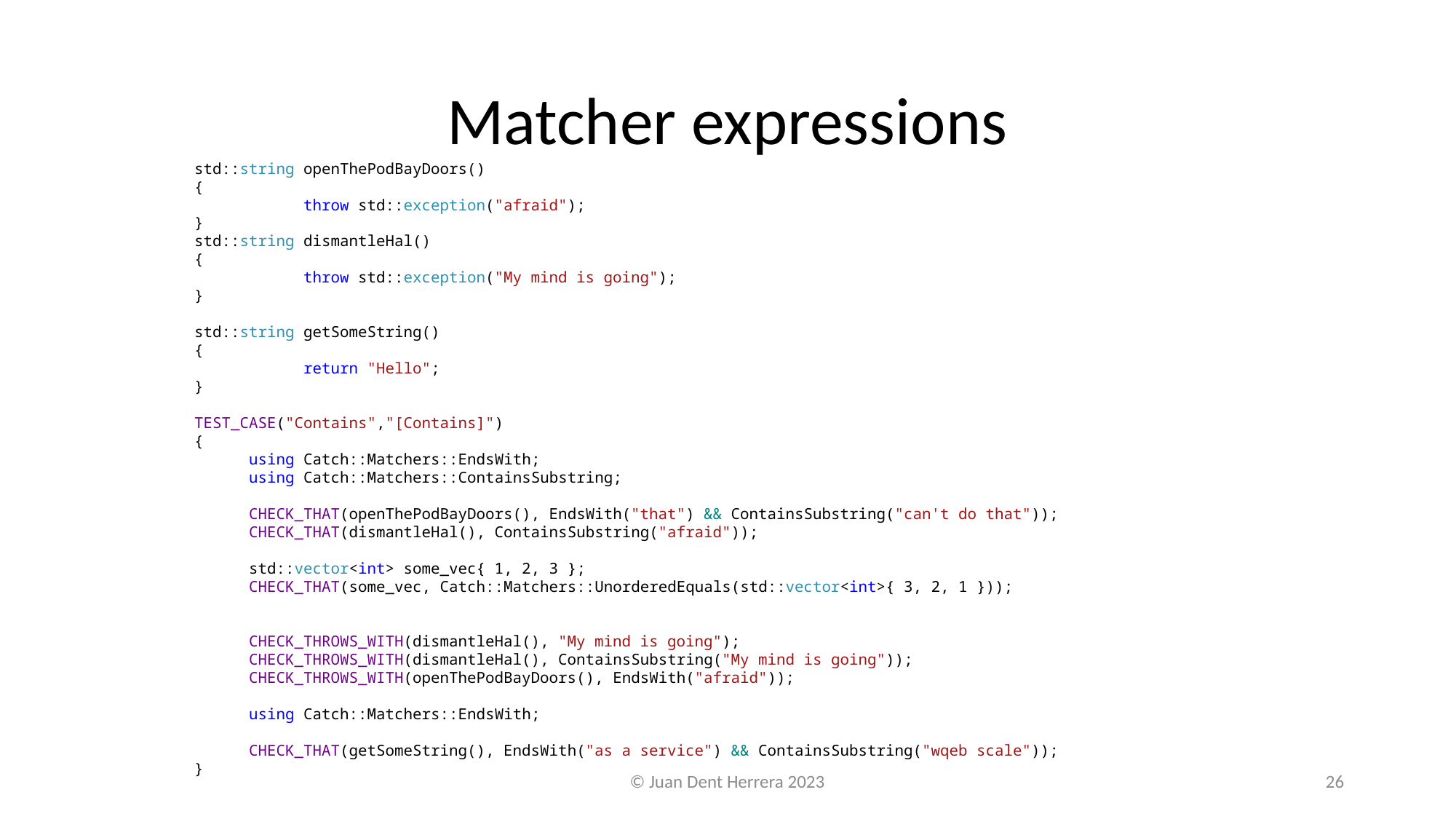

# Matcher expressions
std::string openThePodBayDoors()
{
	throw std::exception("afraid");
}
std::string dismantleHal()
{
	throw std::exception("My mind is going");
}

std::string getSomeString()
{
	return "Hello";
}

TEST_CASE("Contains","[Contains]")
{
using Catch::Matchers::EndsWith;
using Catch::Matchers::ContainsSubstring;

CHECK_THAT(openThePodBayDoors(), EndsWith("that") && ContainsSubstring("can't do that"));
CHECK_THAT(dismantleHal(), ContainsSubstring("afraid"));

std::vector<int> some_vec{ 1, 2, 3 };
CHECK_THAT(some_vec, Catch::Matchers::UnorderedEquals(std::vector<int>{ 3, 2, 1 }));

CHECK_THROWS_WITH(dismantleHal(), "My mind is going");
CHECK_THROWS_WITH(dismantleHal(), ContainsSubstring("My mind is going"));
CHECK_THROWS_WITH(openThePodBayDoors(), EndsWith("afraid"));

using Catch::Matchers::EndsWith;

CHECK_THAT(getSomeString(), EndsWith("as a service") && ContainsSubstring("wqeb scale"));
}
© Juan Dent Herrera 2023
26